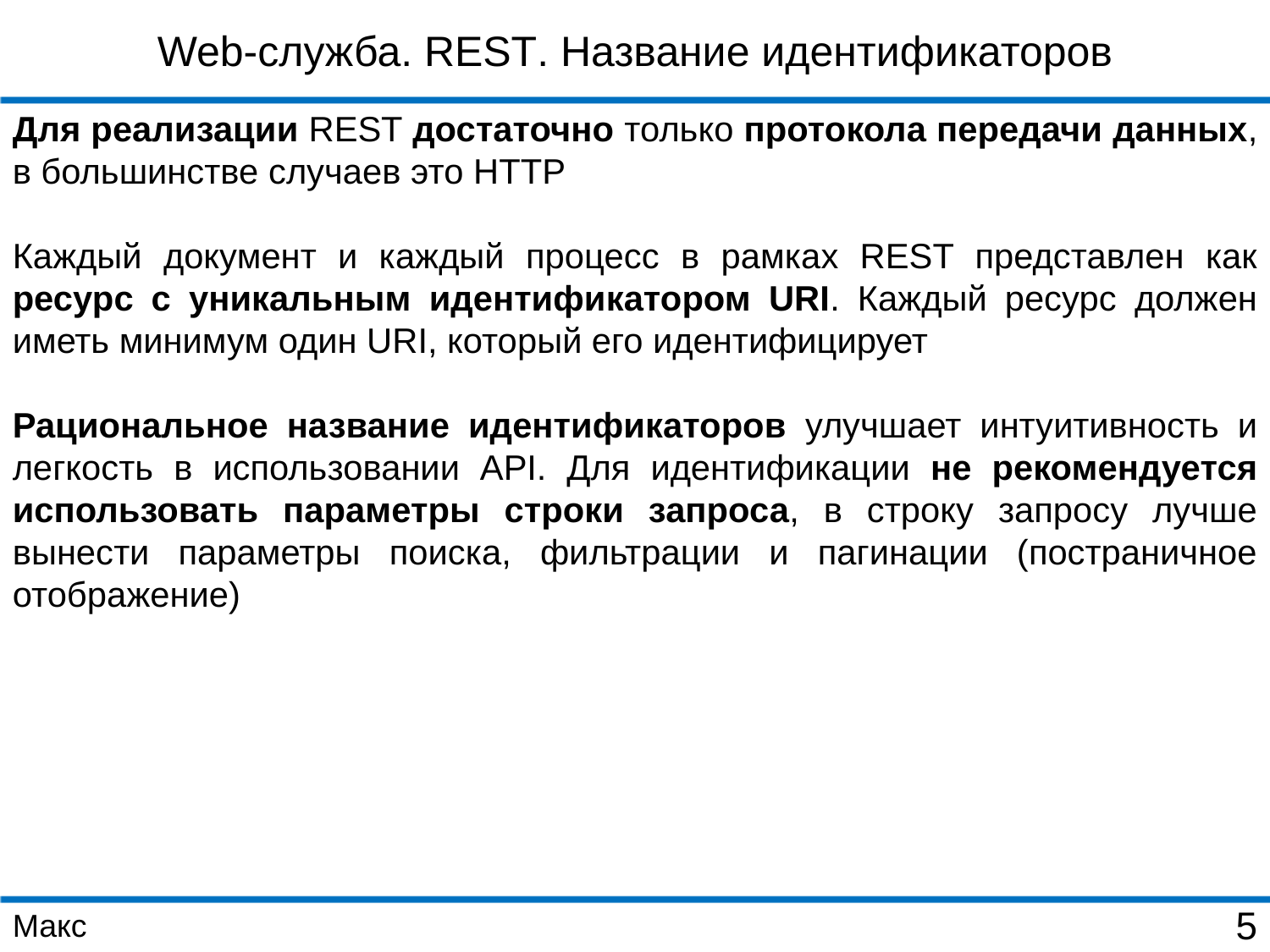

Web-служба. REST. Название идентификаторов
Для реализации REST достаточно только протокола передачи данных, в большинстве случаев это HTTP

Каждый документ и каждый процесс в рамках REST представлен как ресурс с уникальным идентификатором URI. Каждый ресурс должен иметь минимум один URI, который его идентифицирует

Рациональное название идентификаторов улучшает интуитивность и легкость в использовании API. Для идентификации не рекомендуется использовать параметры строки запроса, в строку запросу лучше вынести параметры поиска, фильтрации и пагинации (постраничное отображение)
Макс
5